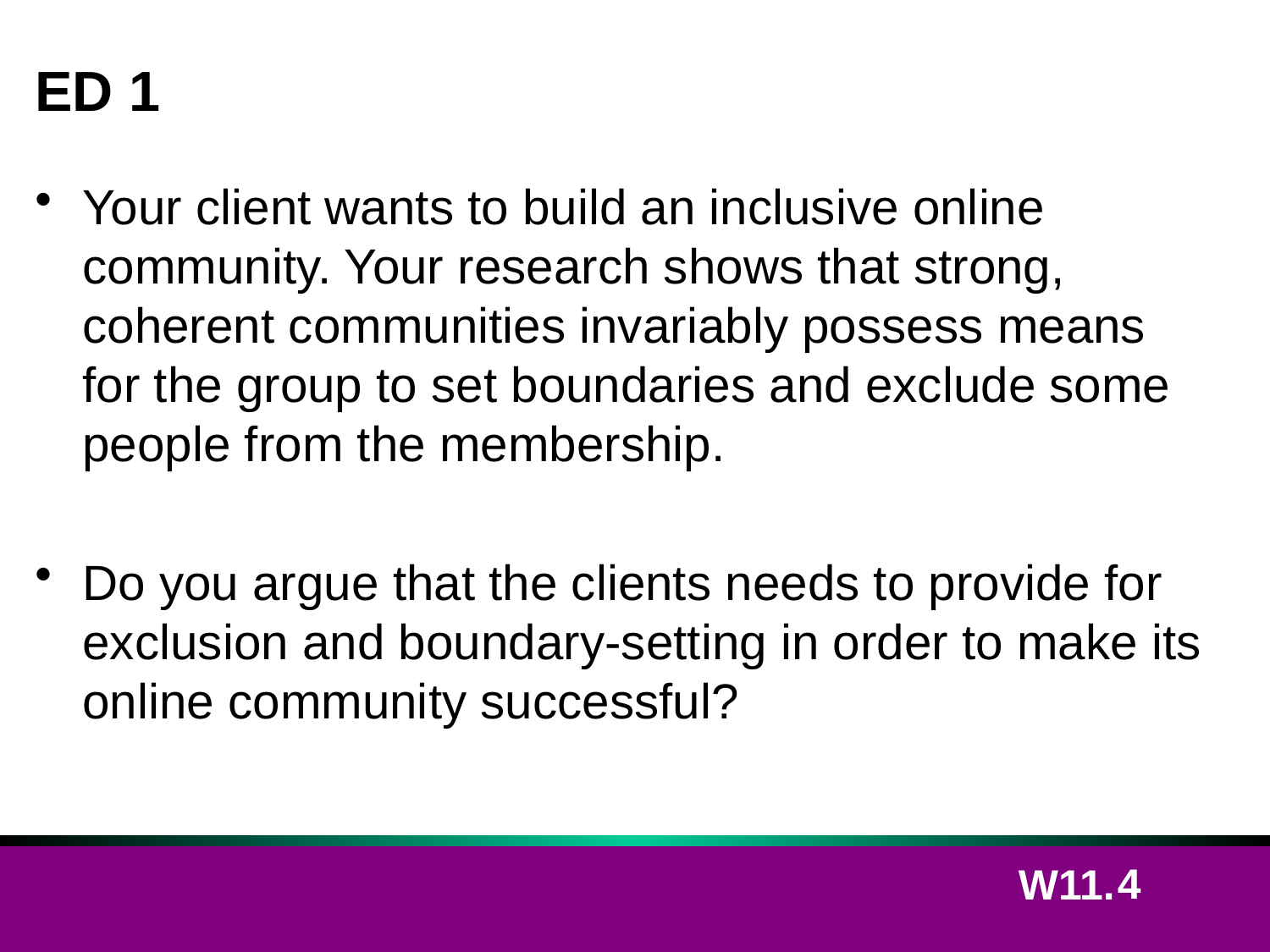

# ED 1
Your client wants to build an inclusive online community. Your research shows that strong, coherent communities invariably possess means for the group to set boundaries and exclude some people from the membership.

Do you argue that the clients needs to provide for exclusion and boundary-setting in order to make its online community successful?